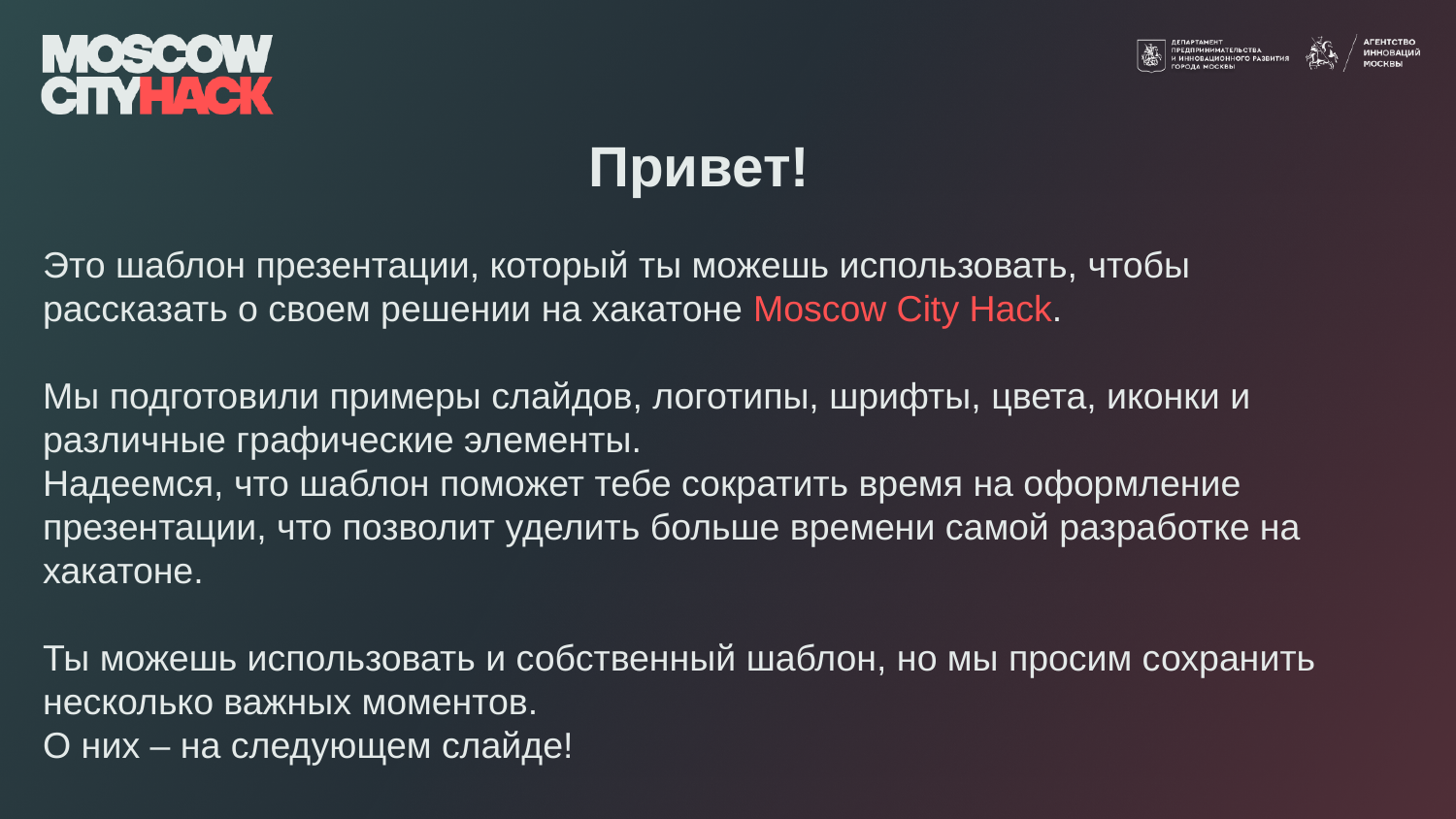

Привет!
Это шаблон презентации, который ты можешь использовать, чтобы рассказать о своем решении на хакатоне Moscow City Hack.
Мы подготовили примеры слайдов, логотипы, шрифты, цвета, иконки и различные графические элементы.
Надеемся, что шаблон поможет тебе сократить время на оформление презентации, что позволит уделить больше времени самой разработке на хакатоне.
Ты можешь использовать и собственный шаблон, но мы просим сохранить несколько важных моментов.
О них – на следующем слайде!